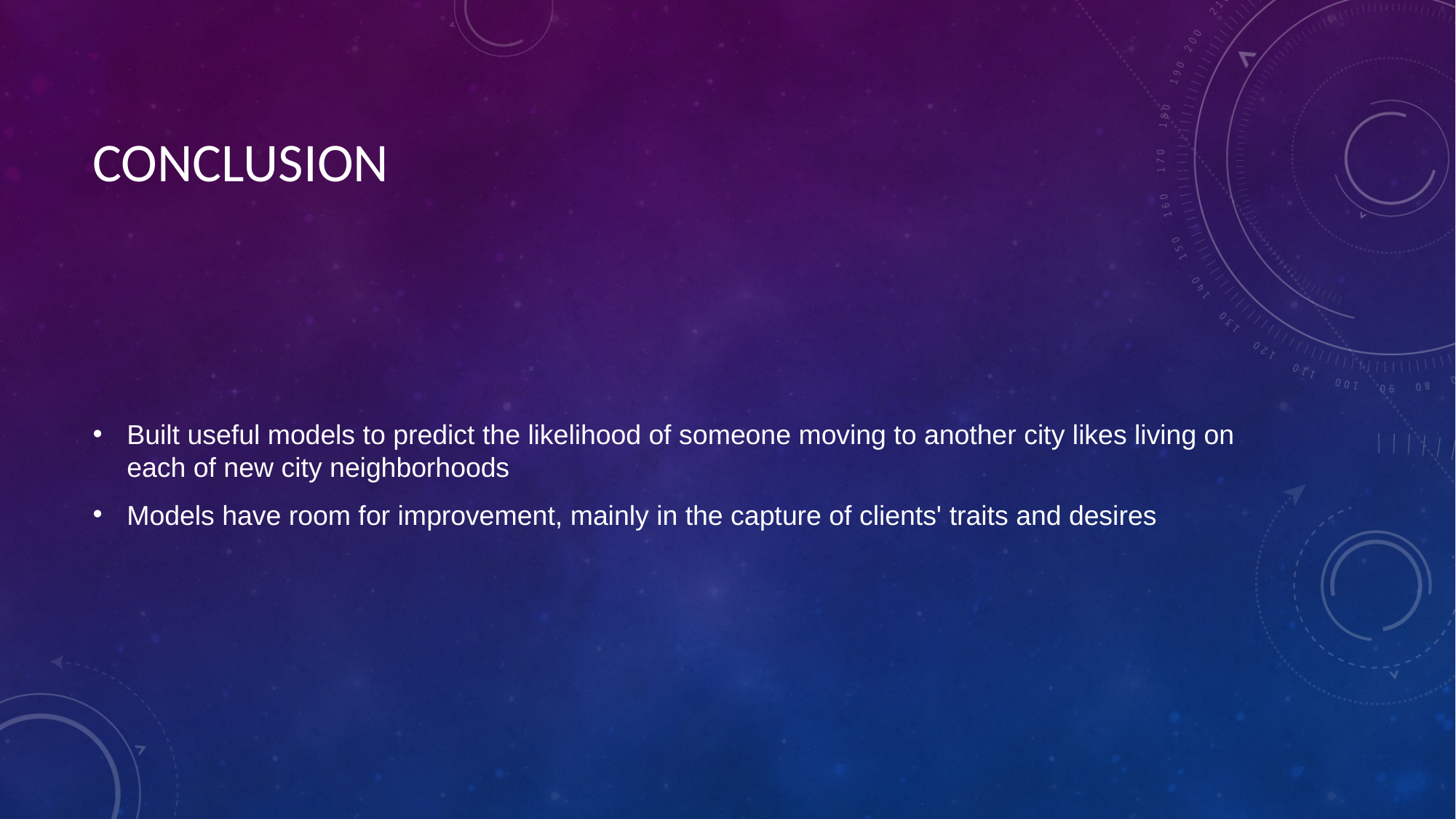

# Conclusion
Built useful models to predict the likelihood of someone moving to another city likes living on each of new city neighborhoods
Models have room for improvement, mainly in the capture of clients' traits and desires